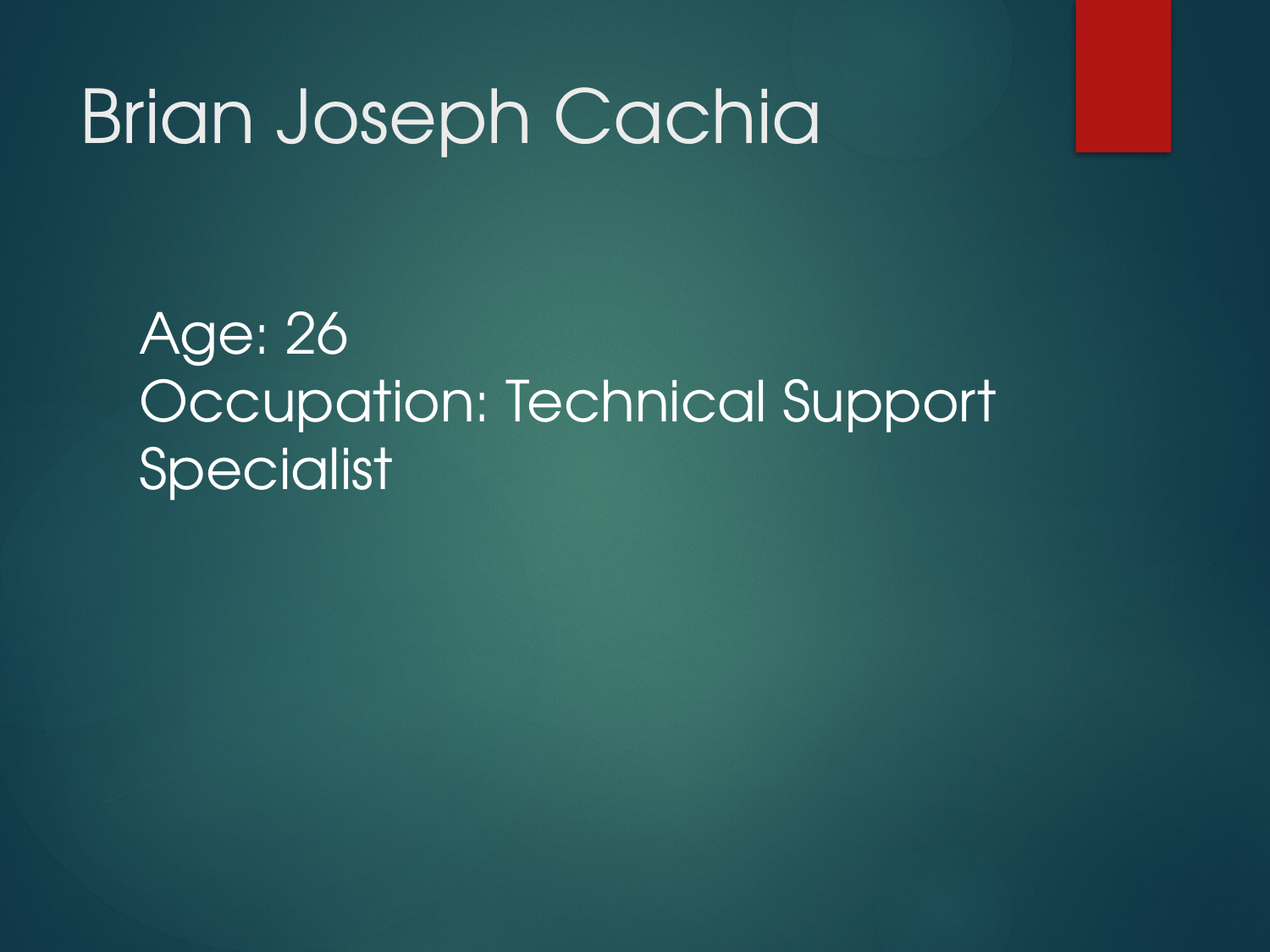

# Brian Joseph Cachia

Age: 26
Occupation: Technical Support Specialist